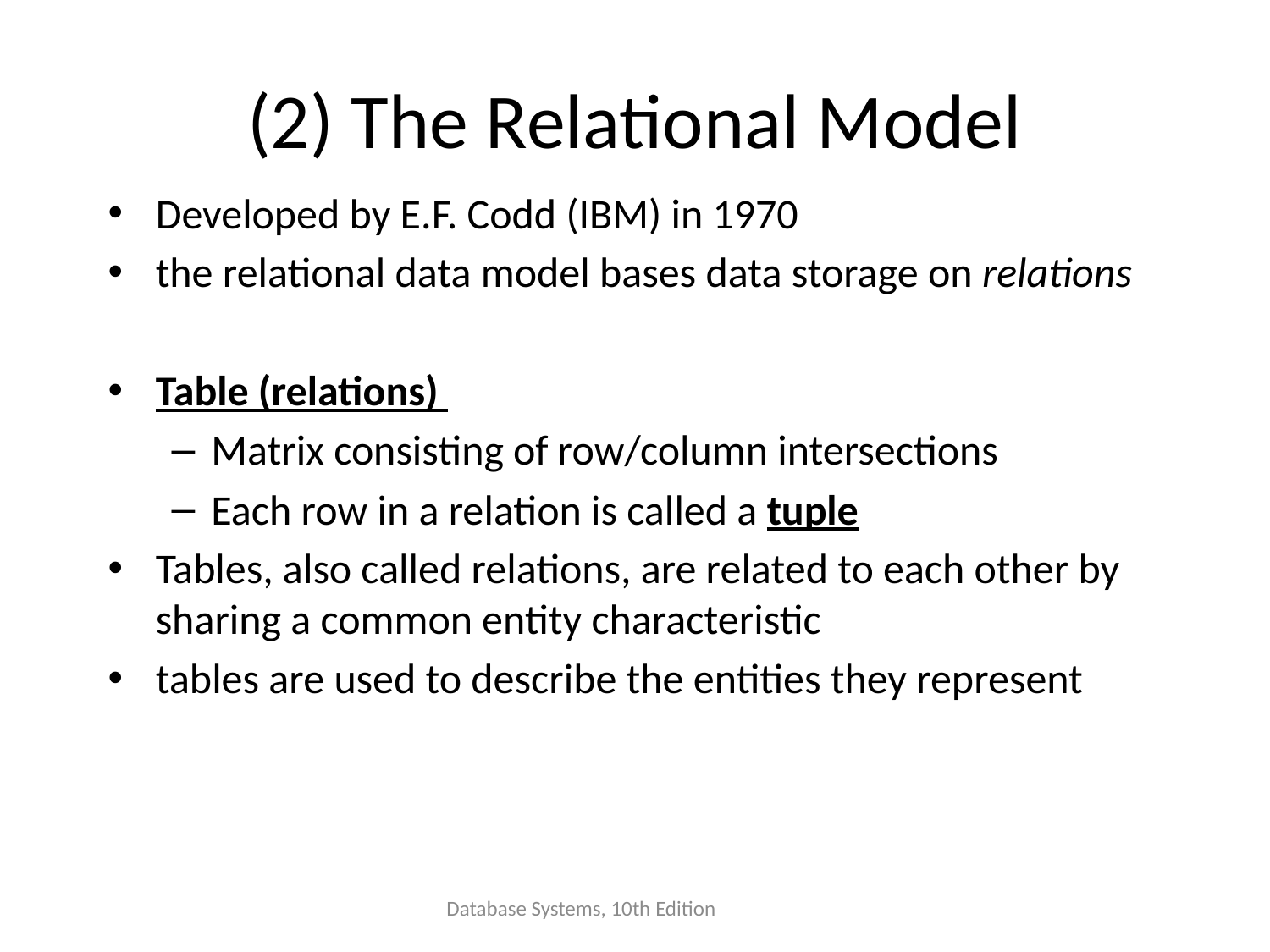

# (2) The Relational Model
Developed by E.F. Codd (IBM) in 1970
the relational data model bases data storage on relations

Table (relations)
Matrix consisting of row/column intersections
Each row in a relation is called a tuple
Tables, also called relations, are related to each other by sharing a common entity characteristic
tables are used to describe the entities they represent

Database Systems, 10th Edition